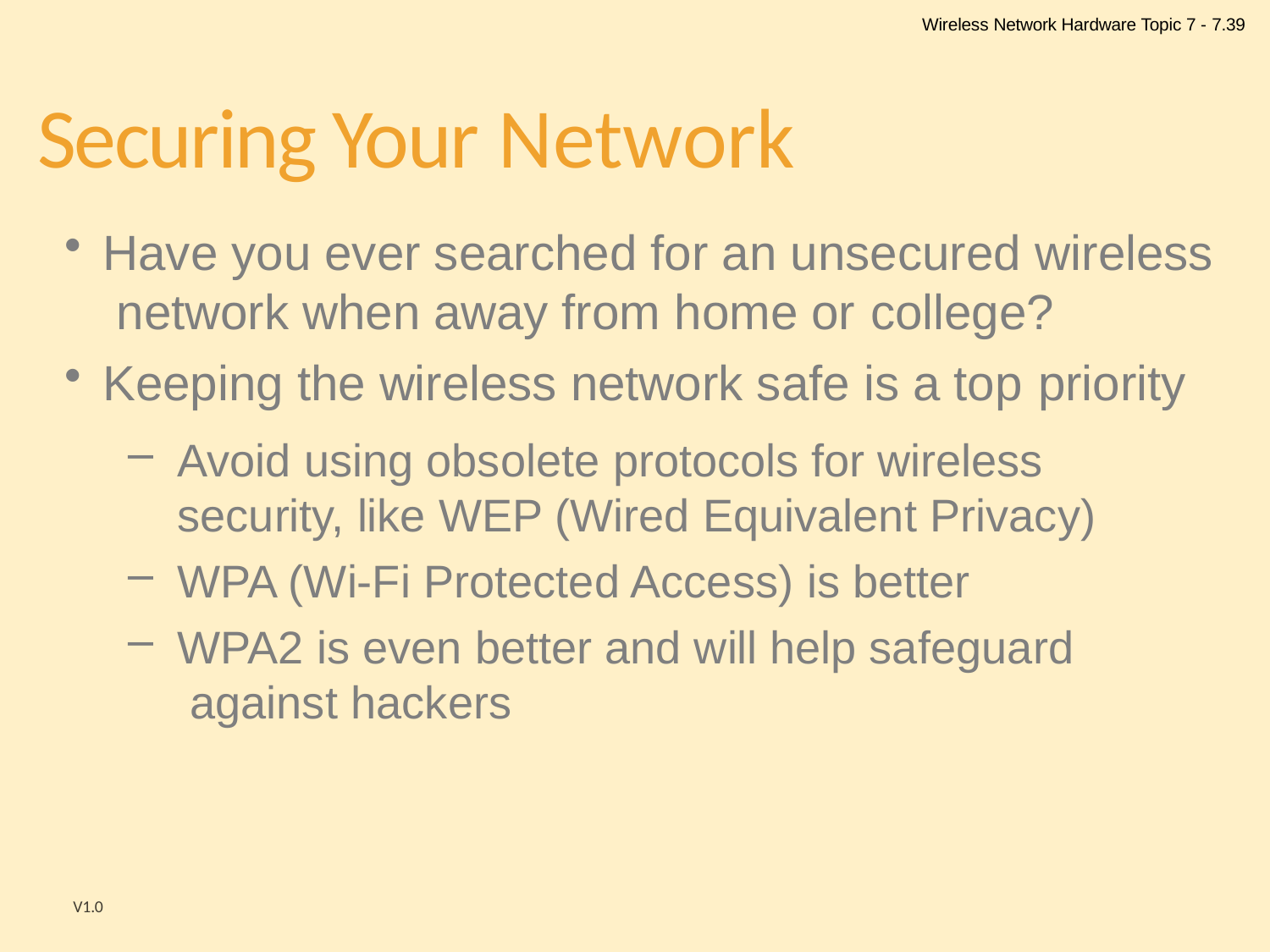

Wireless Network Hardware Topic 7 - 7.39
# Securing Your Network
Have you ever searched for an unsecured wireless  network when away from home or college?
Keeping the wireless network safe is a top priority
Avoid using obsolete protocols for wireless  security, like WEP (Wired Equivalent Privacy)
WPA (Wi-Fi Protected Access) is better
WPA2 is even better and will help safeguard  against hackers
V1.0